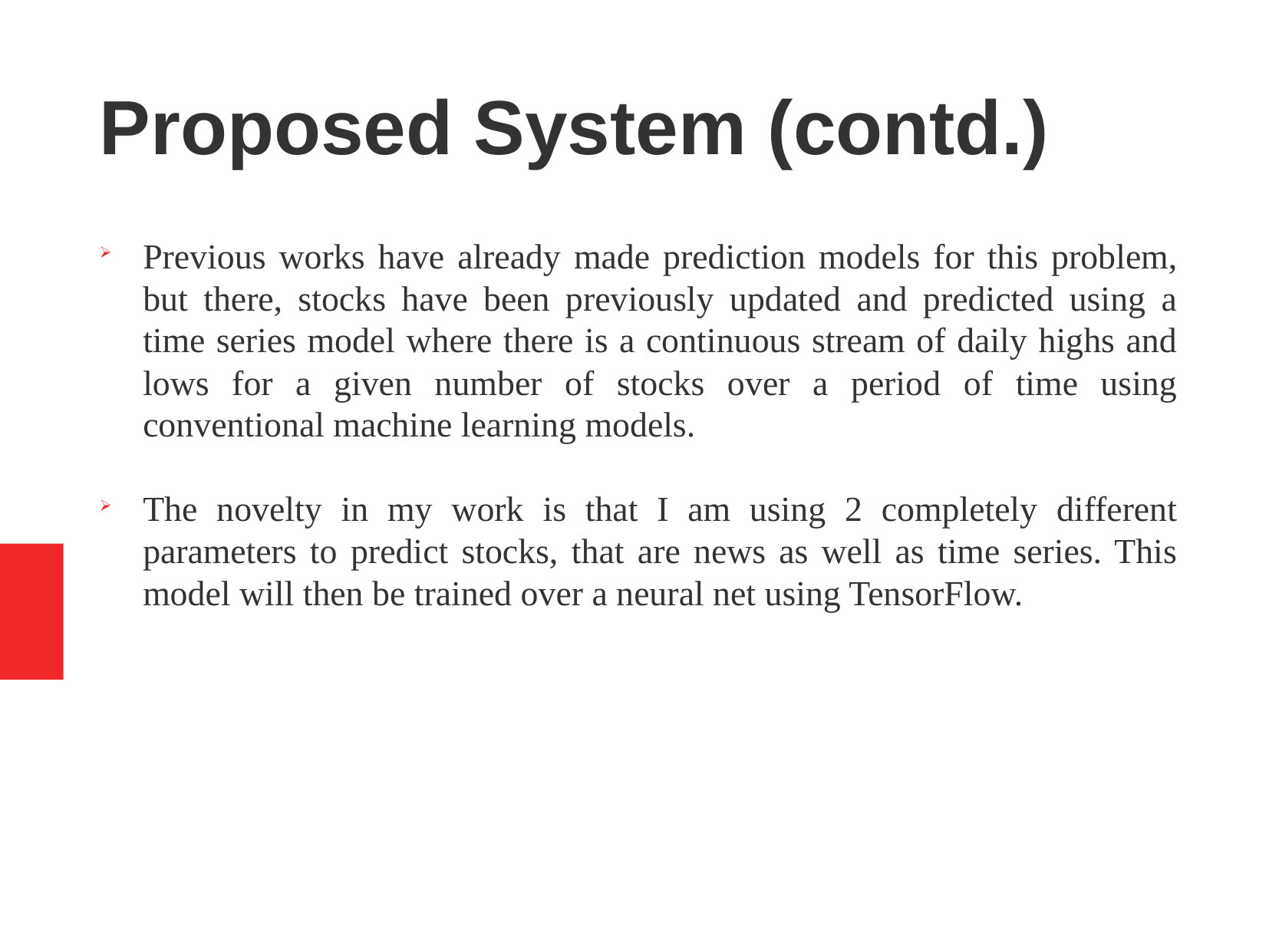

Proposed System (contd.)
Previous works have already made prediction models for this problem, but there, stocks have been previously updated and predicted using a time series model where there is a continuous stream of daily highs and lows for a given number of stocks over a period of time using conventional machine learning models.

The novelty in my work is that I am using 2 completely different parameters to predict stocks, that are news as well as time series. This model will then be trained over a neural net using TensorFlow.